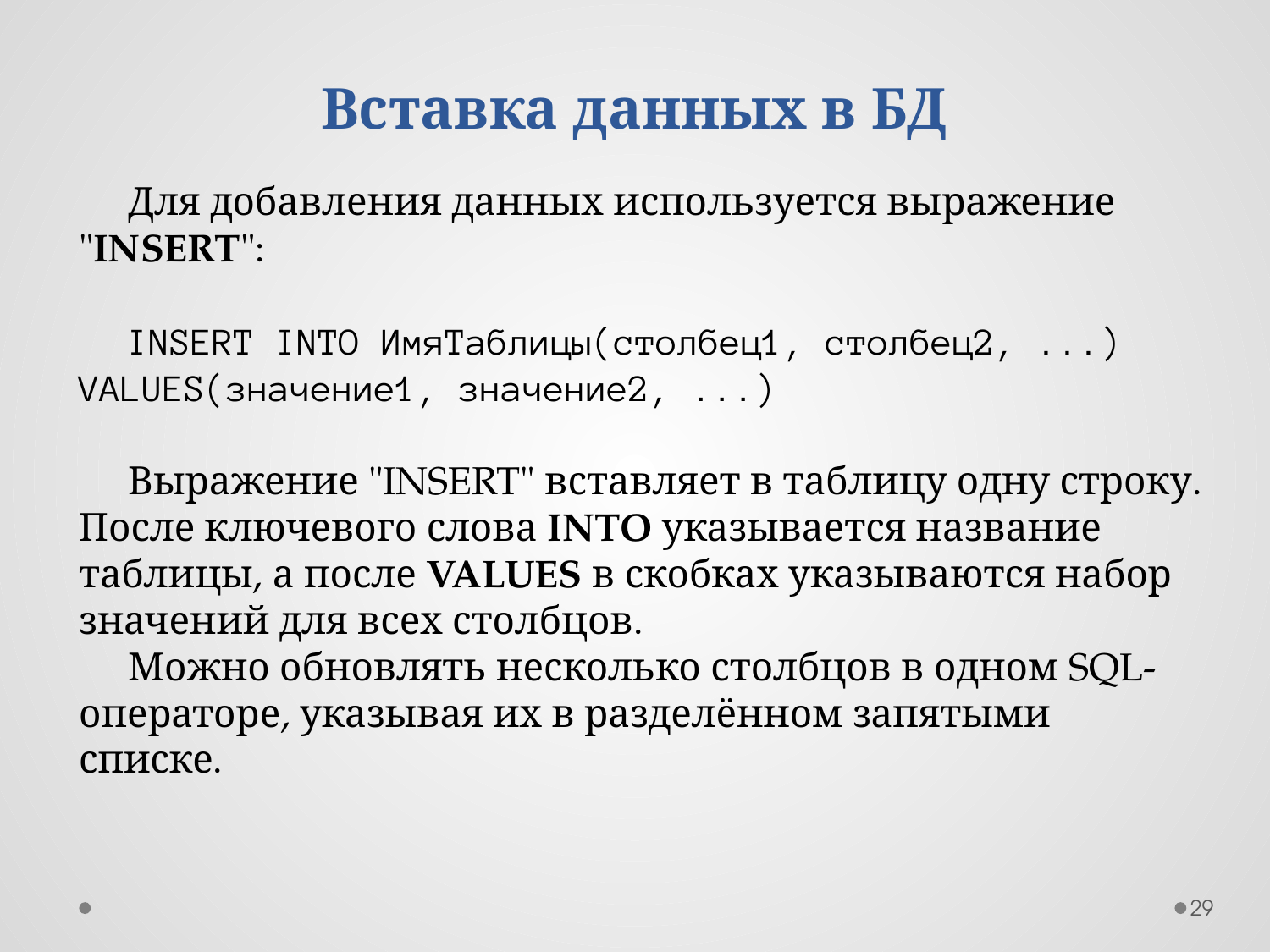

# Вставка данных в БД
Для добавления данных используется выражение "INSERT":

INSERT INTO ИмяТаблицы(столбец1, столбец2, ...) VALUES(значение1, значение2, ...)

Выражение "INSERT" вставляет в таблицу одну строку. После ключевого слова INTO указывается название таблицы, а после VALUES в скобках указываются набор значений для всех столбцов.
Можно обновлять несколько столбцов в одном SQL-операторе, указывая их в разделённом запятыми списке.
29